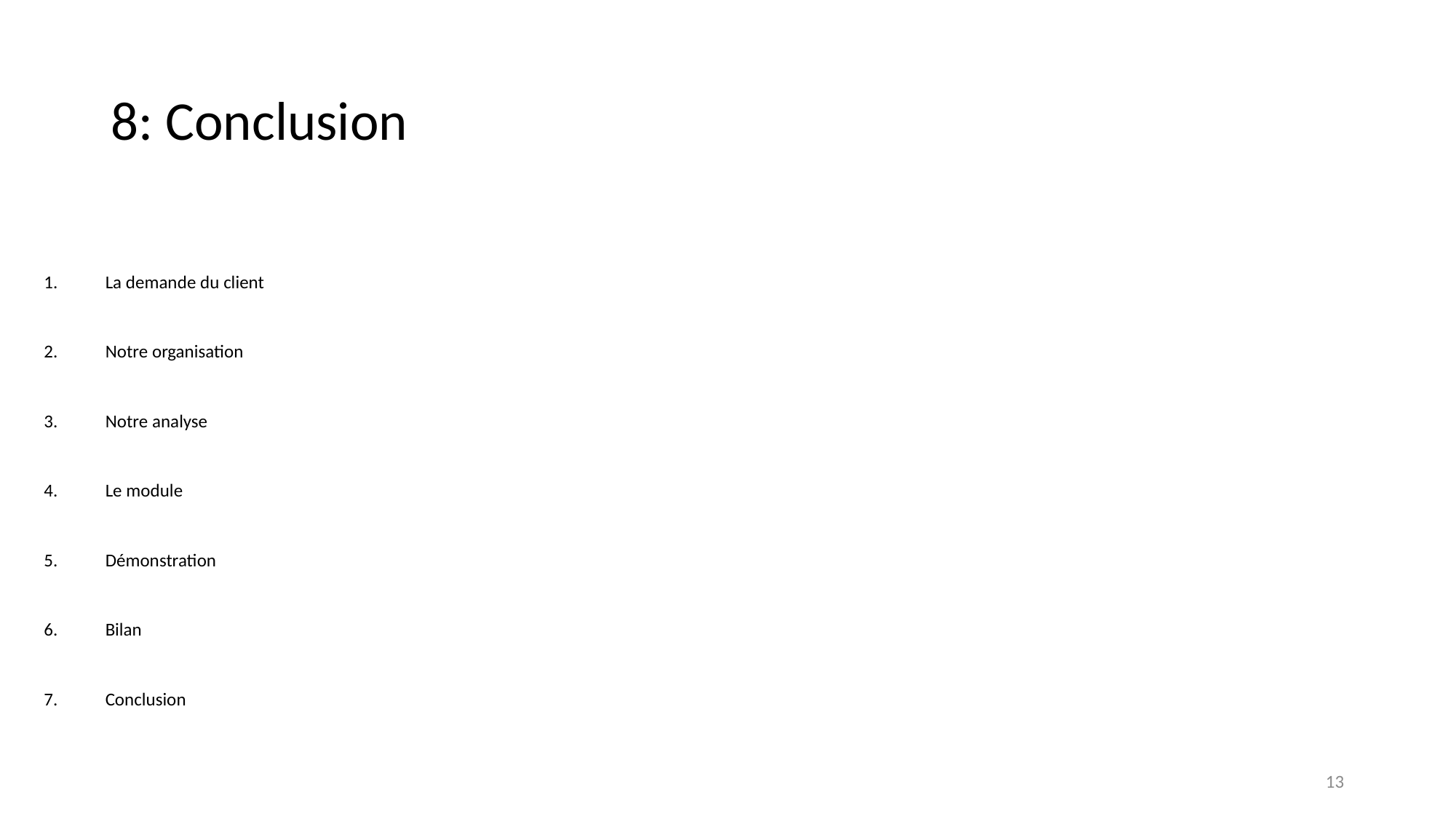

# 8: Conclusion

La demande du client

Notre organisation

Notre analyse

Le module

Démonstration

Bilan

Conclusion
13